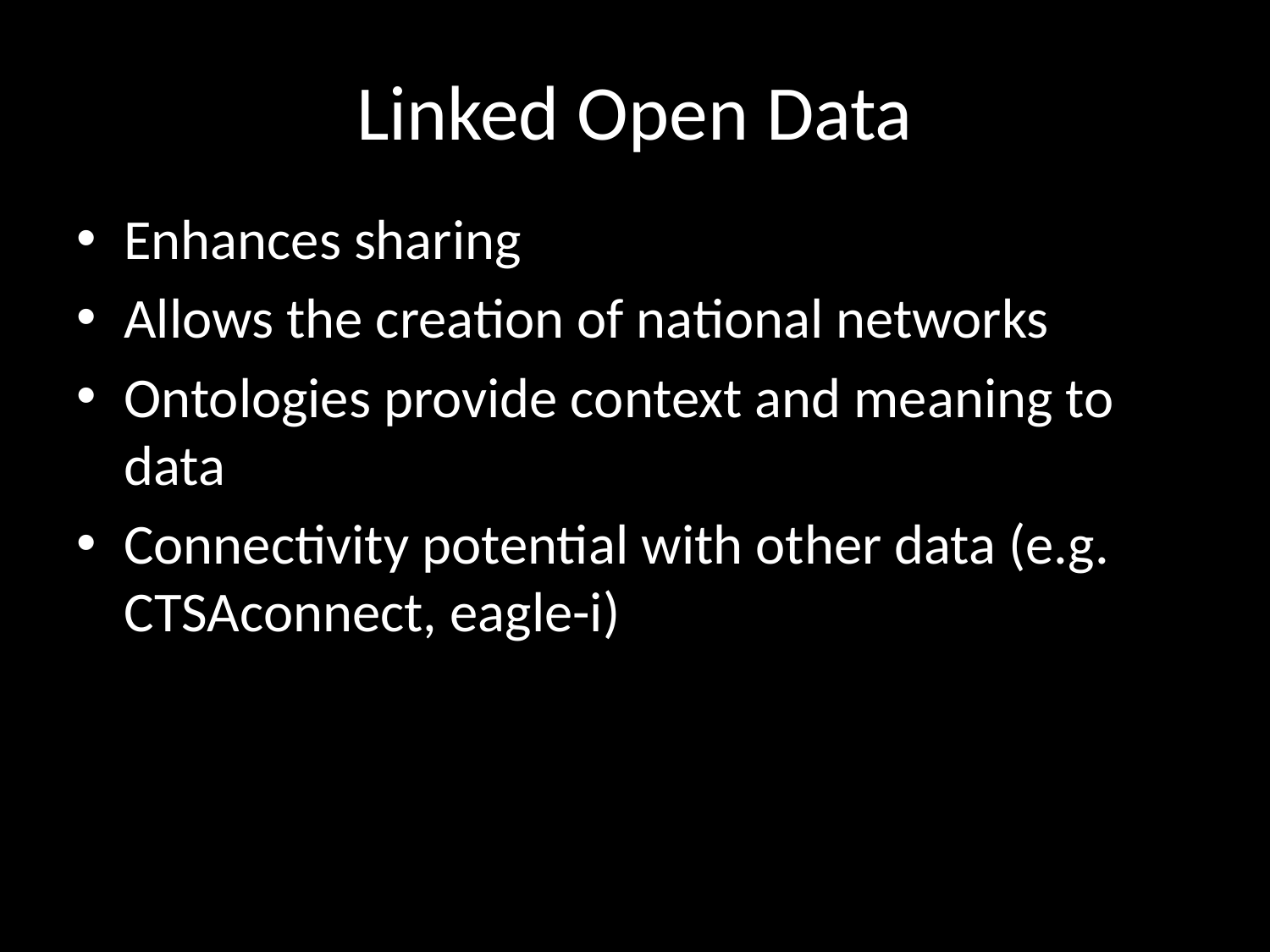

# Linked Open Data
Enhances sharing
Allows the creation of national networks
Ontologies provide context and meaning to data
Connectivity potential with other data (e.g. CTSAconnect, eagle-i)